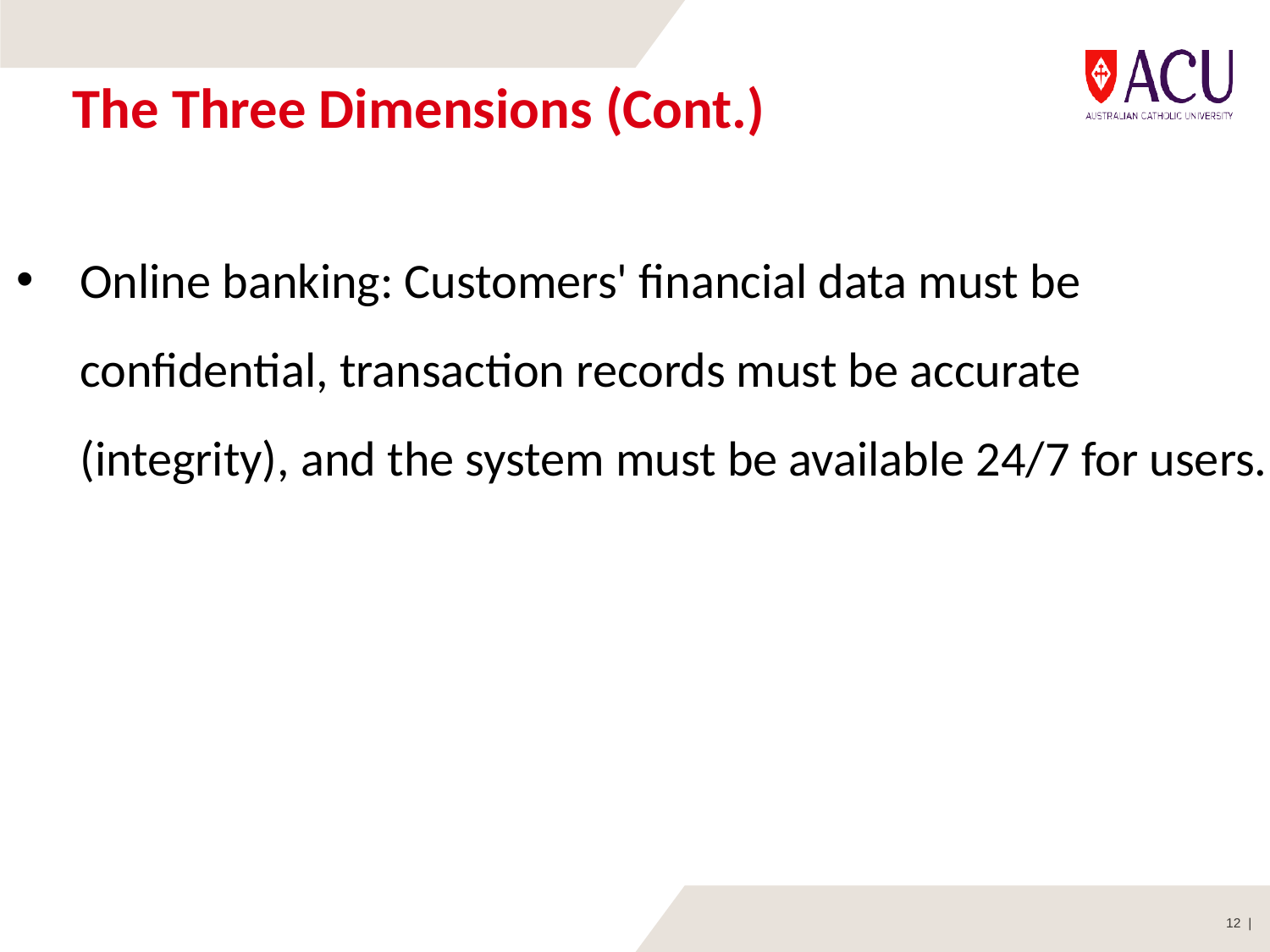

# The Three Dimensions (Cont.)
Online banking: Customers' financial data must be confidential, transaction records must be accurate (integrity), and the system must be available 24/7 for users.
12 |